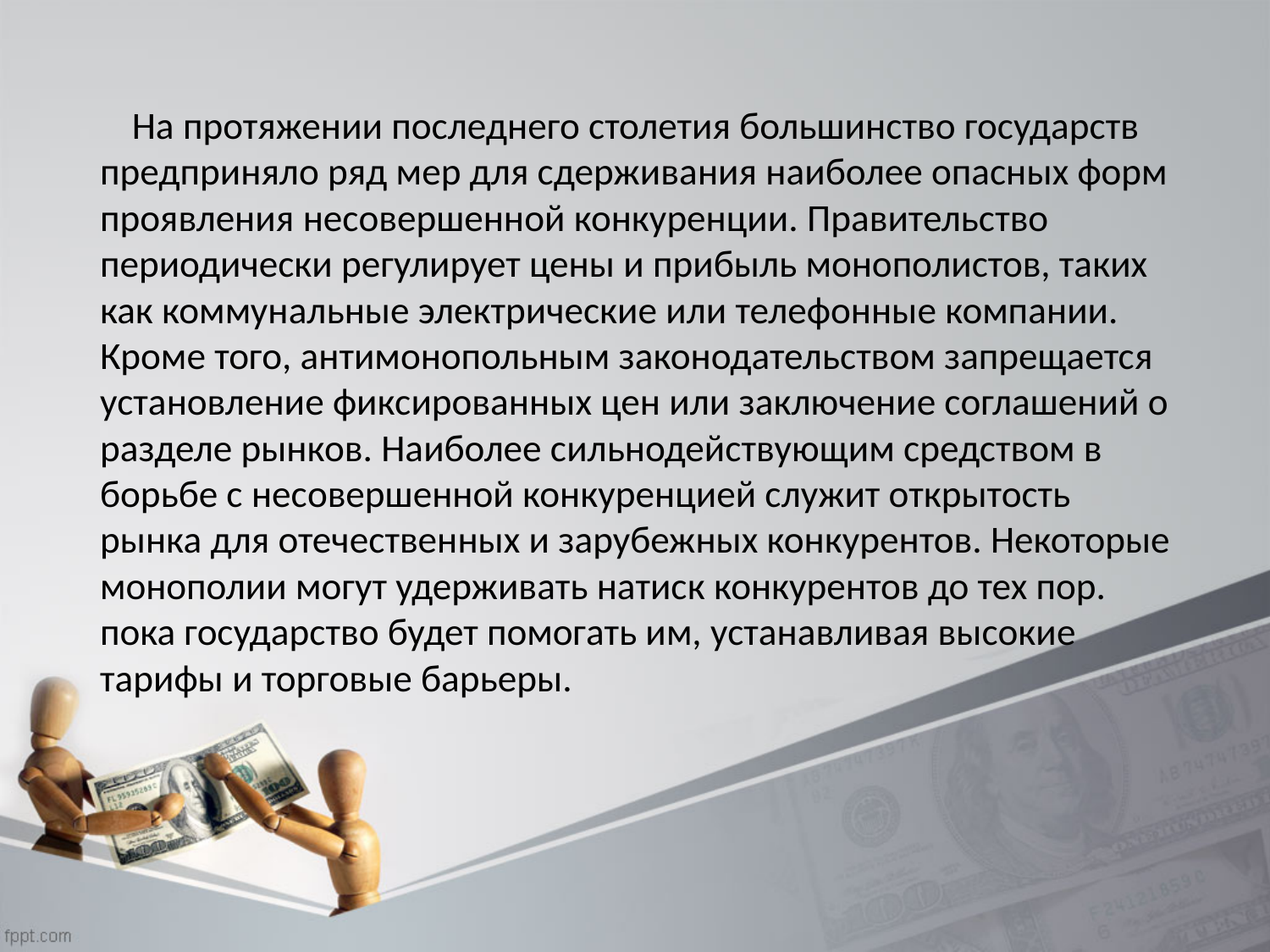

На протяжении последнего столетия большинство государств предприняло ряд мер для сдерживания наиболее опасных форм проявления несовершенной конкуренции. Правительство периодически регулирует цены и прибыль монополистов, таких как коммунальные электрические или телефонные компании. Кроме того, антимонопольным законодательством запрещается установление фиксированных цен или заключение соглашений о разделе рынков. Наиболее сильнодействующим средством в борьбе с несовершенной конкуренцией служит открытость рынка для отечественных и зарубежных конкурентов. Некоторые монополии могут удерживать натиск конкурентов до тех пор. пока государство будет помогать им, устанавливая высокие тарифы и торговые барьеры.